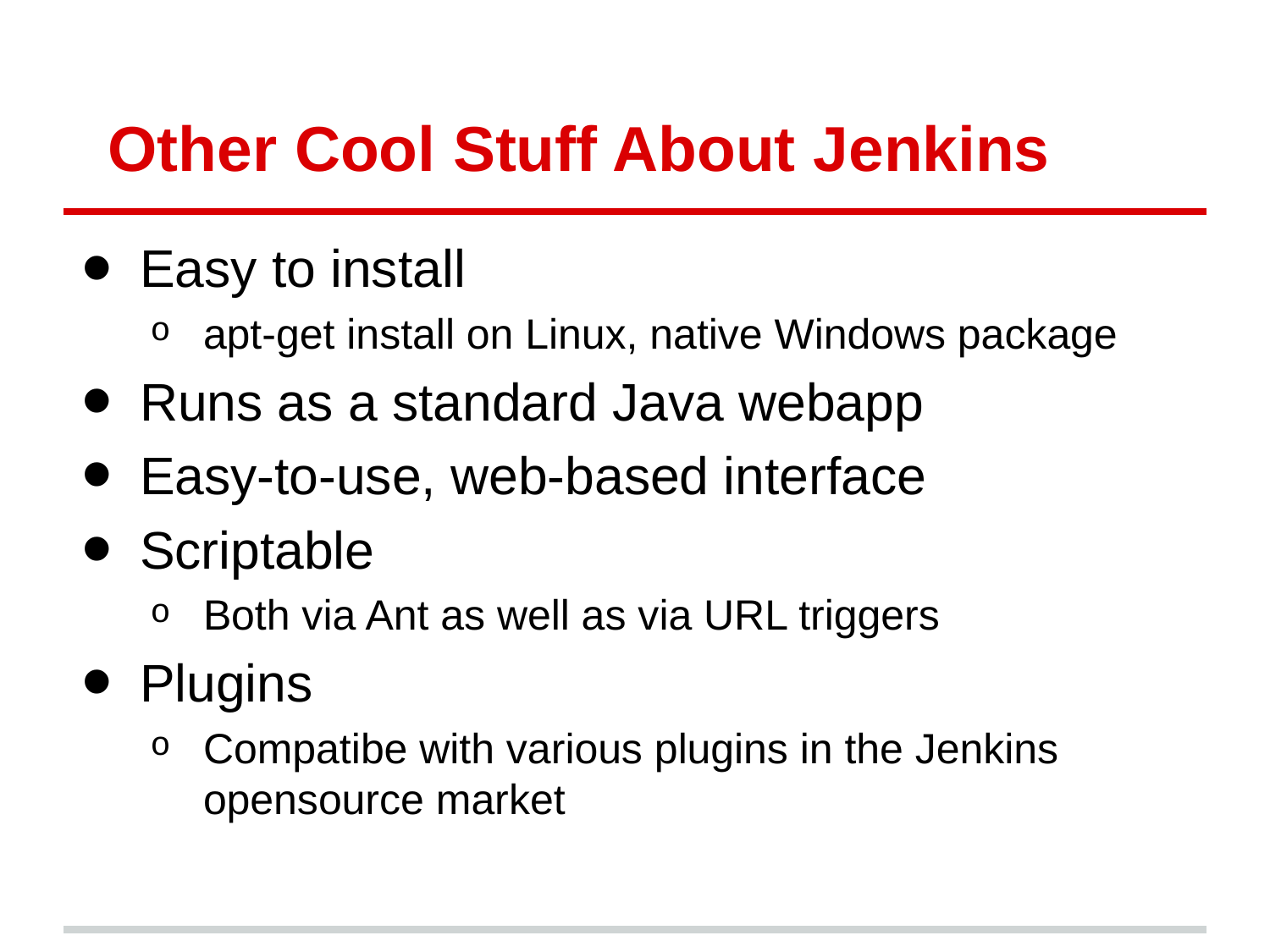

# Other Cool Stuff About Jenkins
Easy to install
apt-get install on Linux, native Windows package
Runs as a standard Java webapp
Easy-to-use, web-based interface
Scriptable
Both via Ant as well as via URL triggers
Plugins
Compatibe with various plugins in the Jenkins opensource market